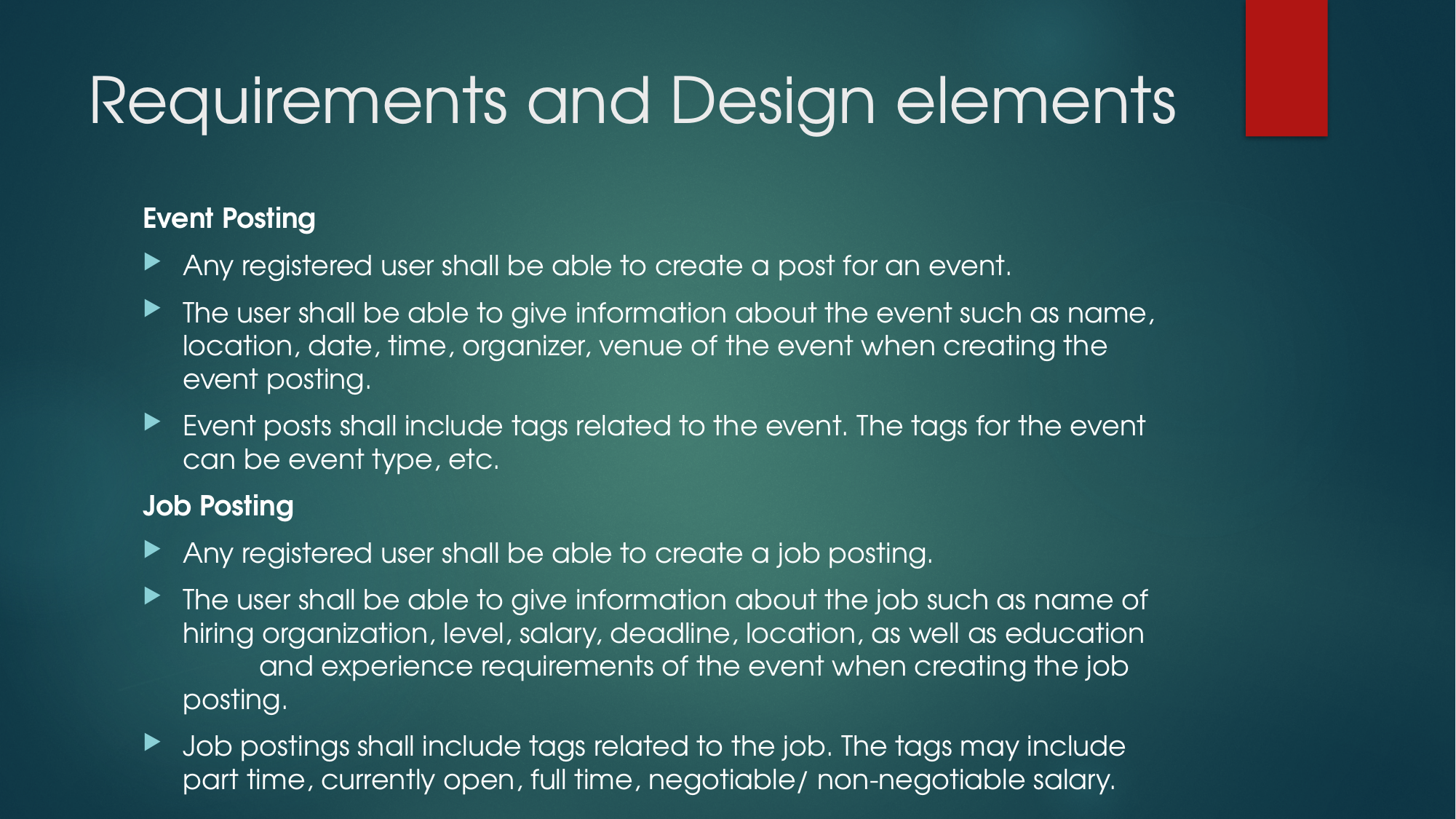

# Requirements and Design elements

Event Posting
Any registered user shall be able to create a post for an event.
The user shall be able to give information about the event such as name, location, date, time, organizer, venue of the event when creating the event posting.
Event posts shall include tags related to the event. The tags for the event can be event type, etc.
Job Posting
Any registered user shall be able to create a job posting.
The user shall be able to give information about the job such as name of hiring organization, level, salary, deadline, location, as well as education                and experience requirements of the event when creating the job posting.
Job postings shall include tags related to the job. The tags may include part time, currently open, full time, negotiable/ non-negotiable salary.